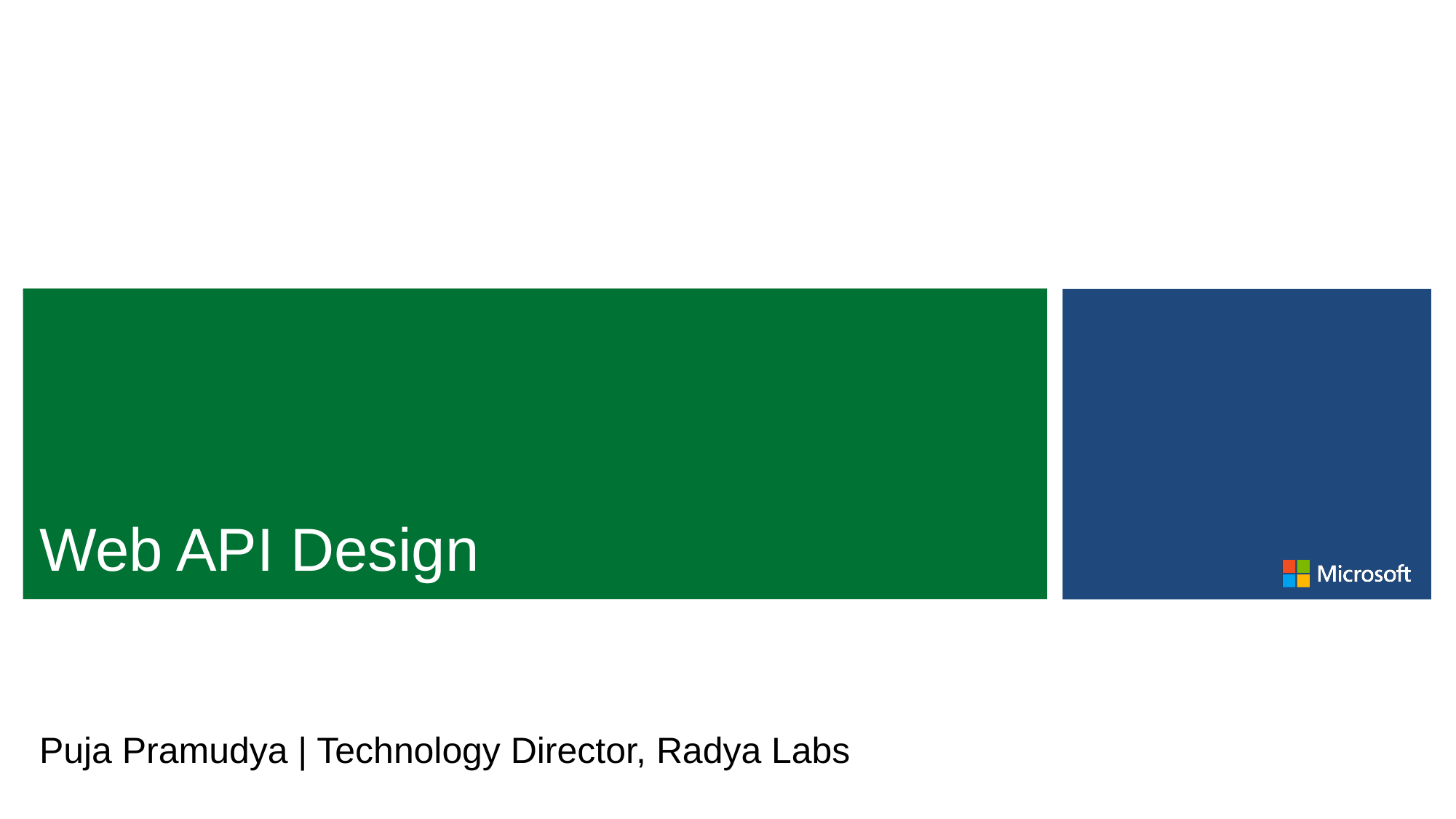

# Web API Design
Puja Pramudya | Technology Director, Radya Labs